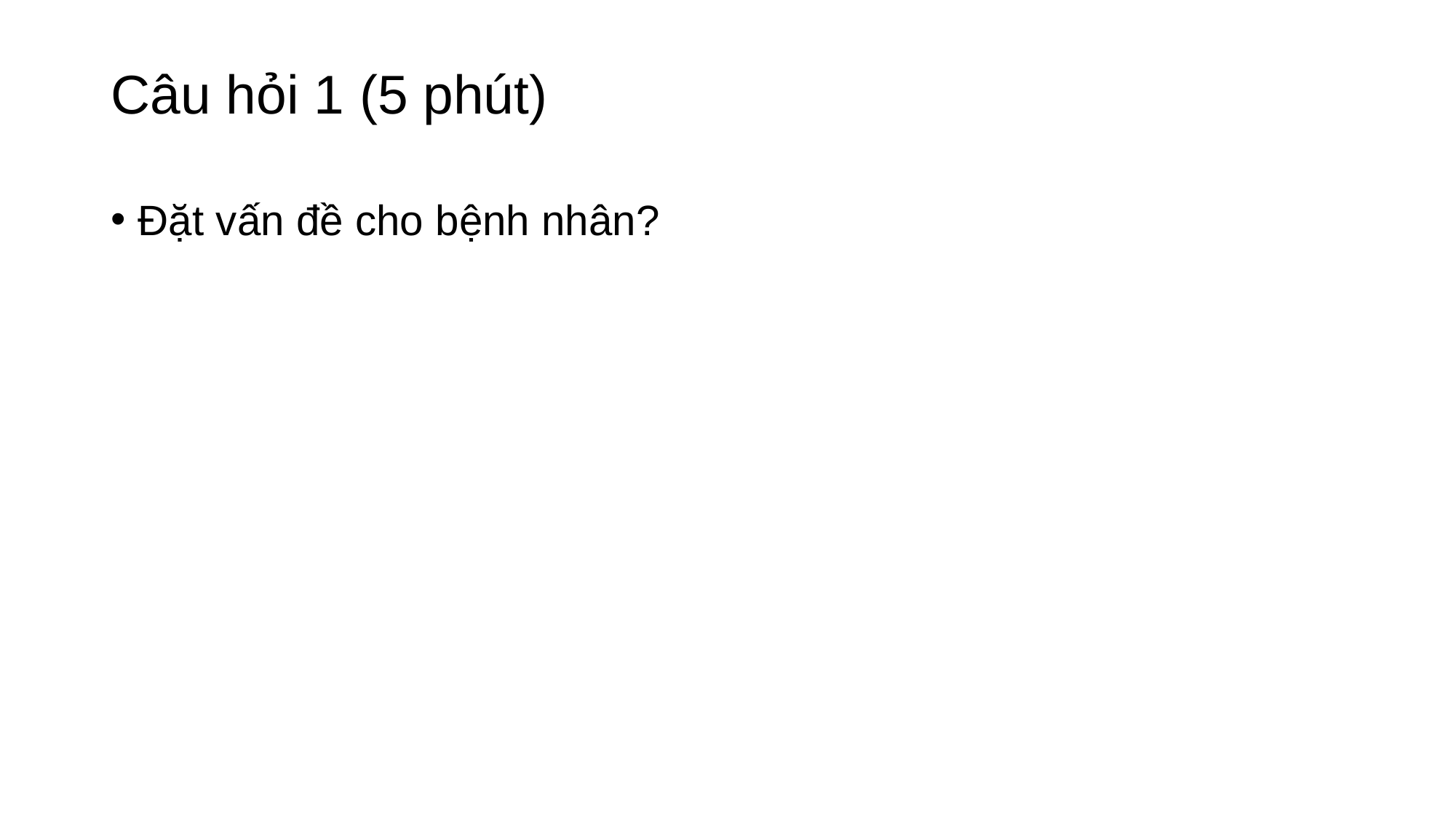

# Câu hỏi 1 (5 phút)
Đặt vấn đề cho bệnh nhân?